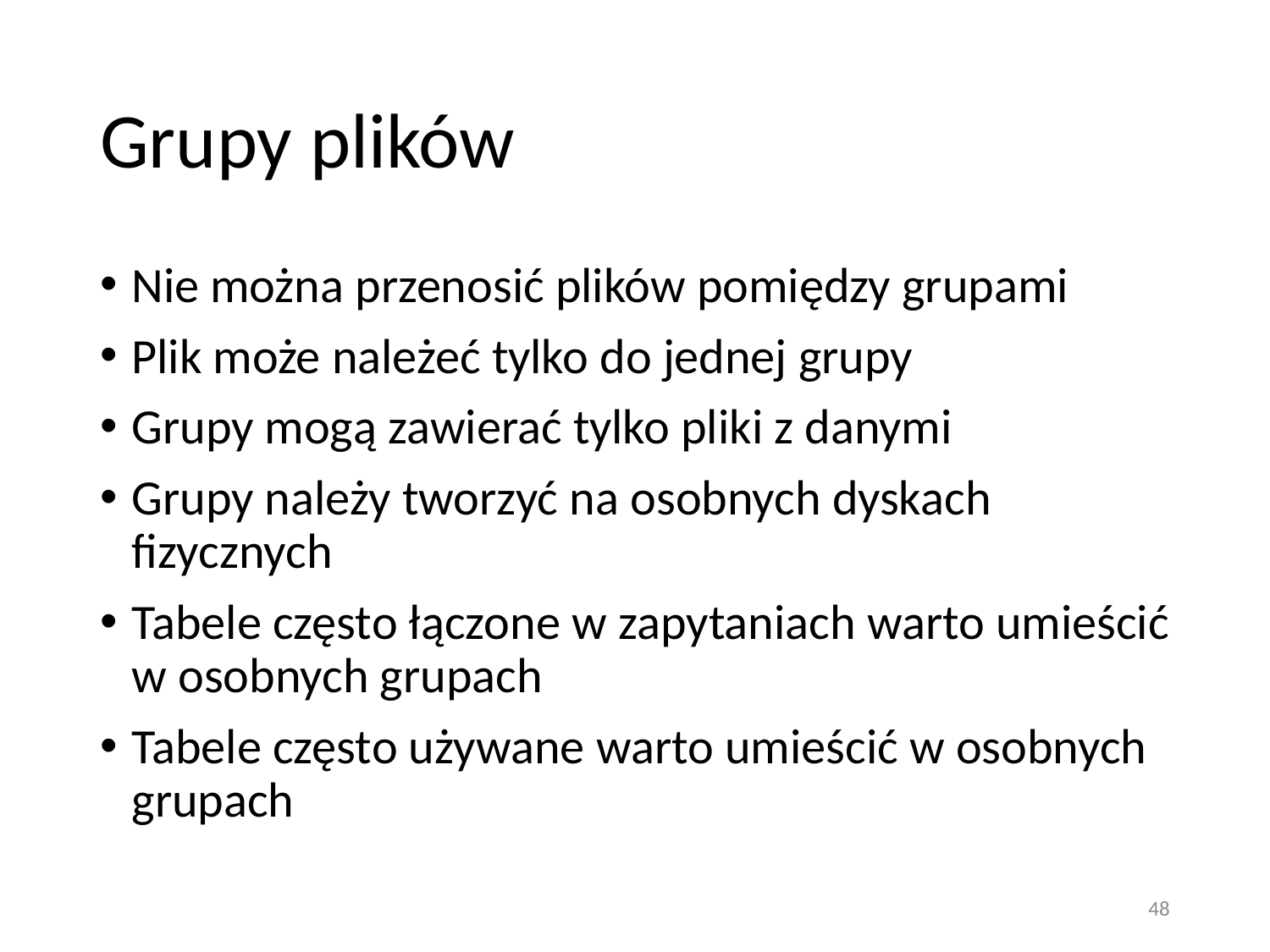

# Grupy plików
Nie można przenosić plików pomiędzy grupami
Plik może należeć tylko do jednej grupy
Grupy mogą zawierać tylko pliki z danymi
Grupy należy tworzyć na osobnych dyskach fizycznych
Tabele często łączone w zapytaniach warto umieścić w osobnych grupach
Tabele często używane warto umieścić w osobnych grupach
48